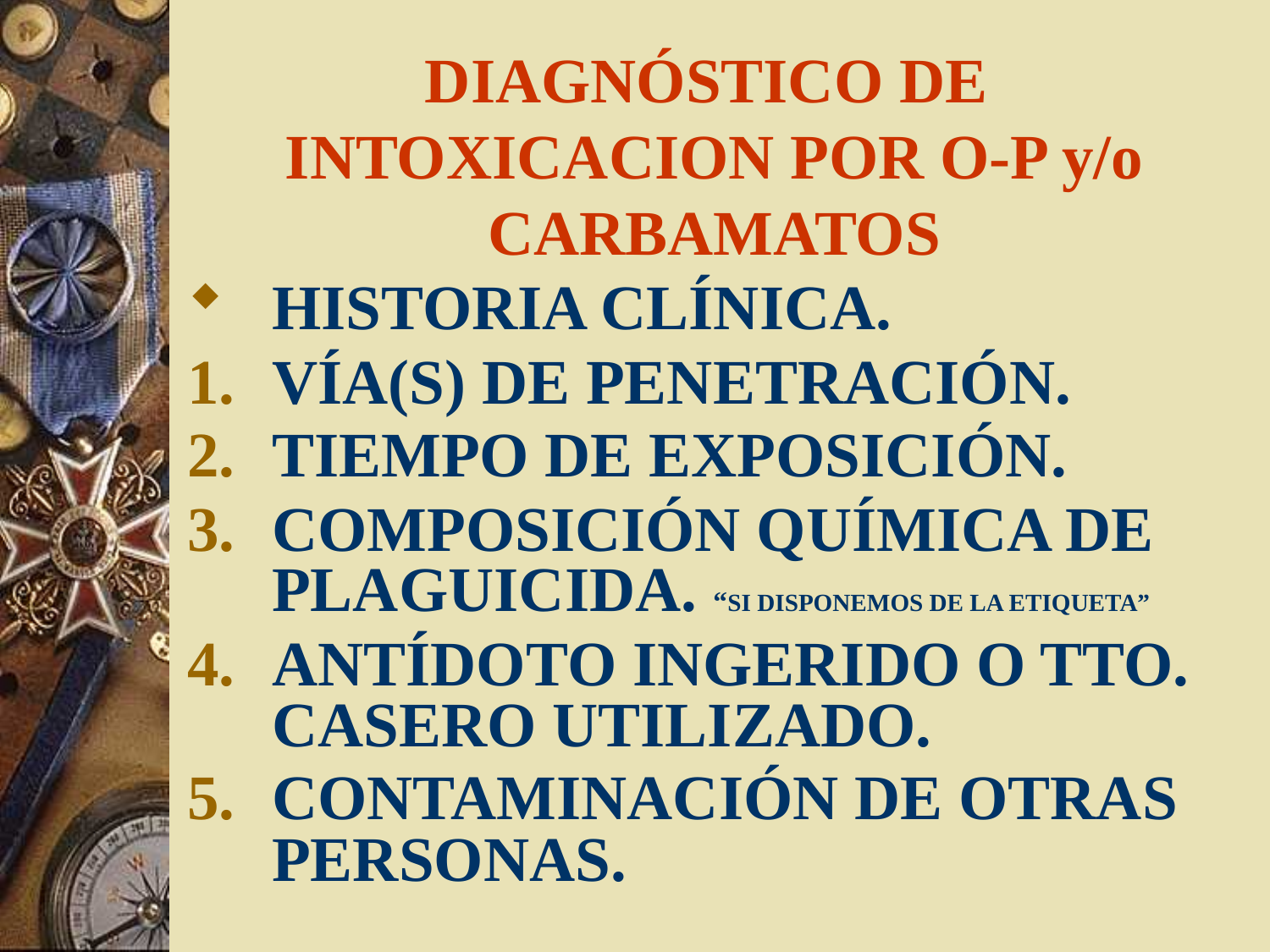

# DIAGNÓSTICO DE  INTOXICACION POR O-P y/o CARBAMATOS
HISTORIA CLÍNICA.
VÍA(S) DE PENETRACIÓN.
TIEMPO DE EXPOSICIÓN.
COMPOSICIÓN QUÍMICA DE PLAGUICIDA. “SI DISPONEMOS DE LA ETIQUETA”
ANTÍDOTO INGERIDO O TTO. CASERO UTILIZADO.
CONTAMINACIÓN DE OTRAS PERSONAS.